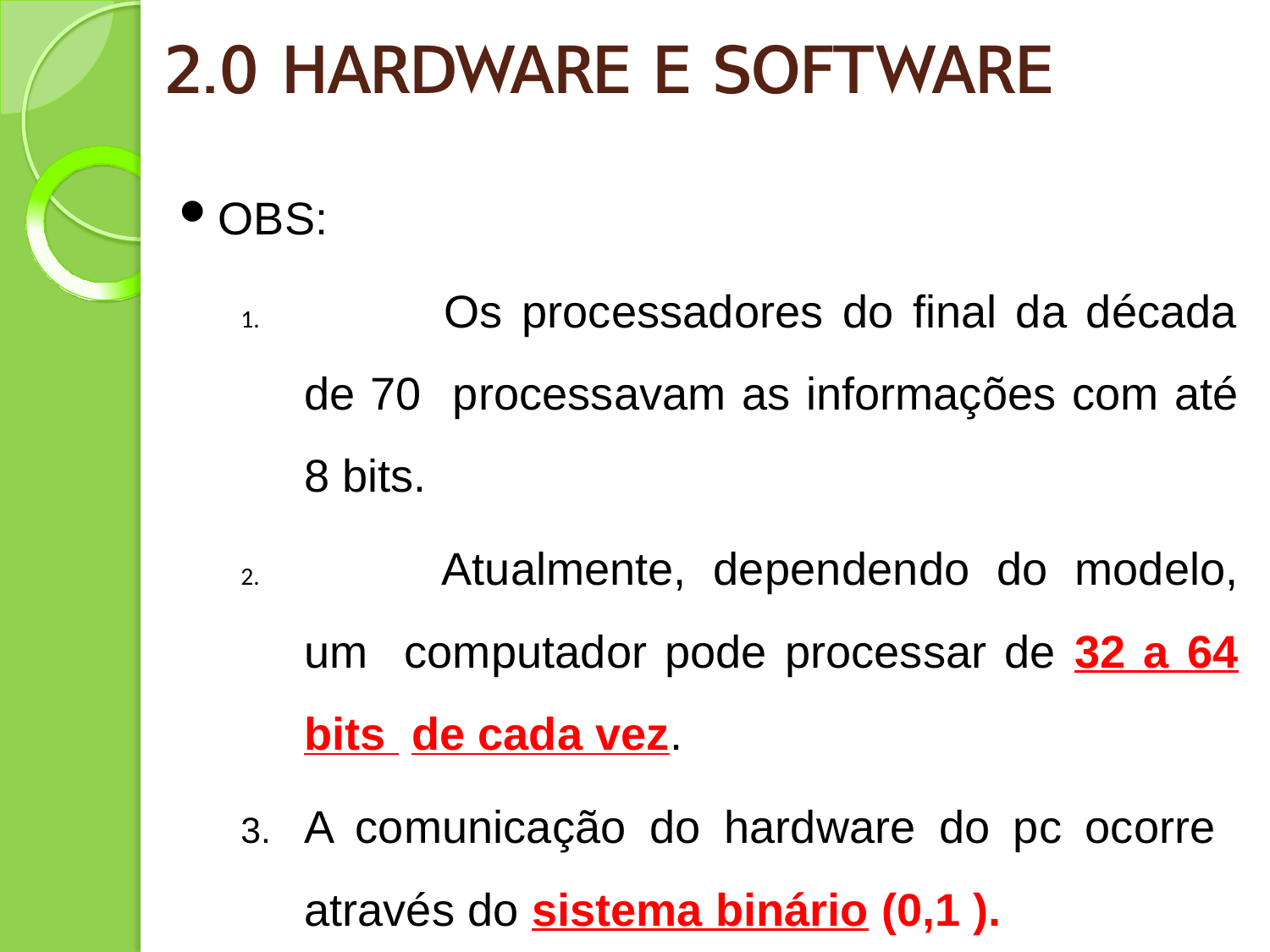

# 2.0 HARDWARE E SOFTWARE
OBS:
	Os processadores do final da década de 70  processavam as informações com até 8 bits.
	Atualmente, dependendo do modelo, um  computador pode processar de 32 a 64 bits  de cada vez.
A comunicação do hardware do pc ocorre  através do sistema binário (0,1 ).